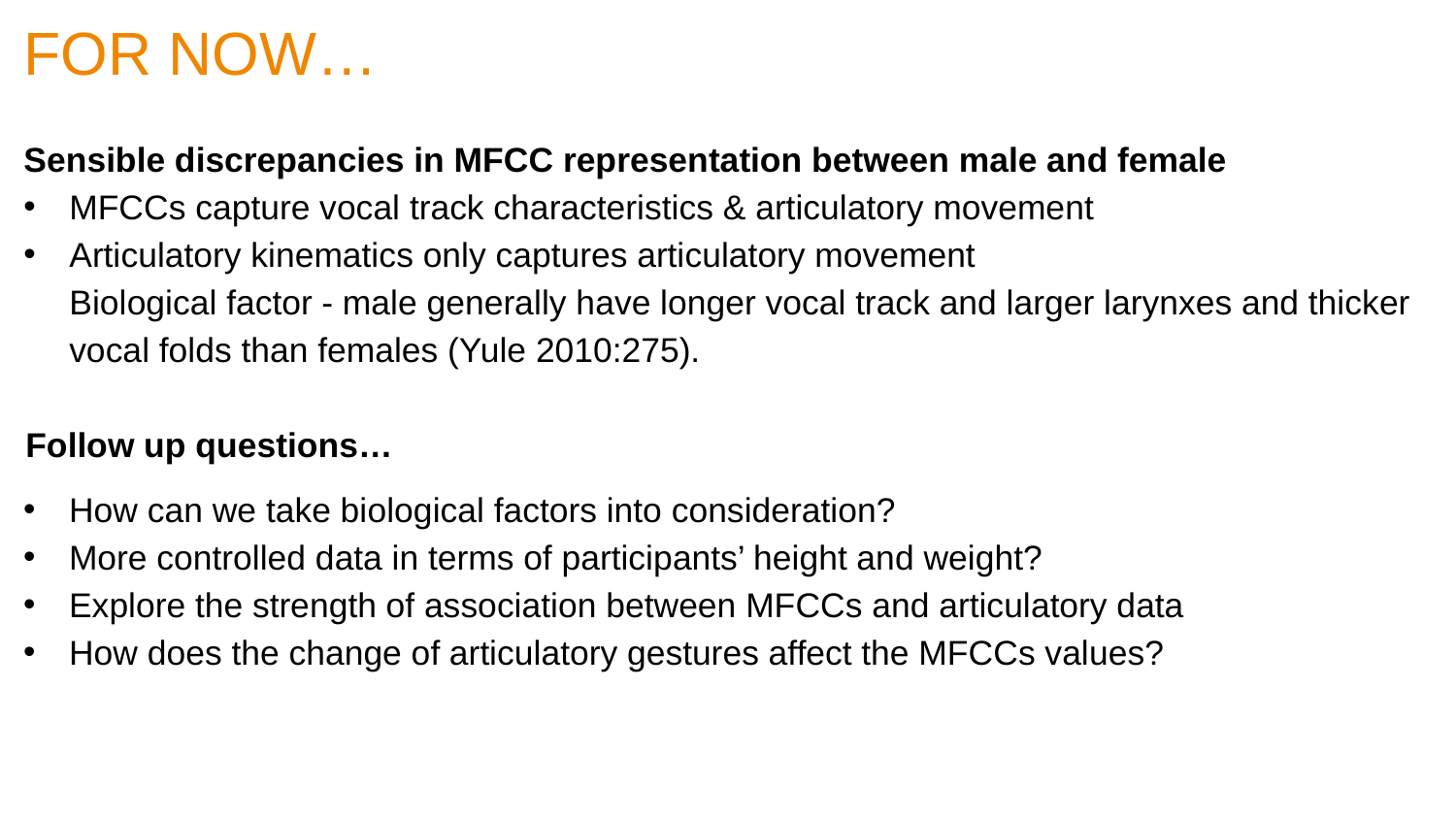

FOR NOW…
Sensible discrepancies in MFCC representation between male and female
MFCCs capture vocal track characteristics & articulatory movement
Articulatory kinematics only captures articulatory movement
Biological factor - male generally have longer vocal track and larger larynxes and thicker vocal folds than females (Yule 2010:275).
Follow up questions…
How can we take biological factors into consideration?
More controlled data in terms of participants’ height and weight?
Explore the strength of association between MFCCs and articulatory data
How does the change of articulatory gestures affect the MFCCs values?